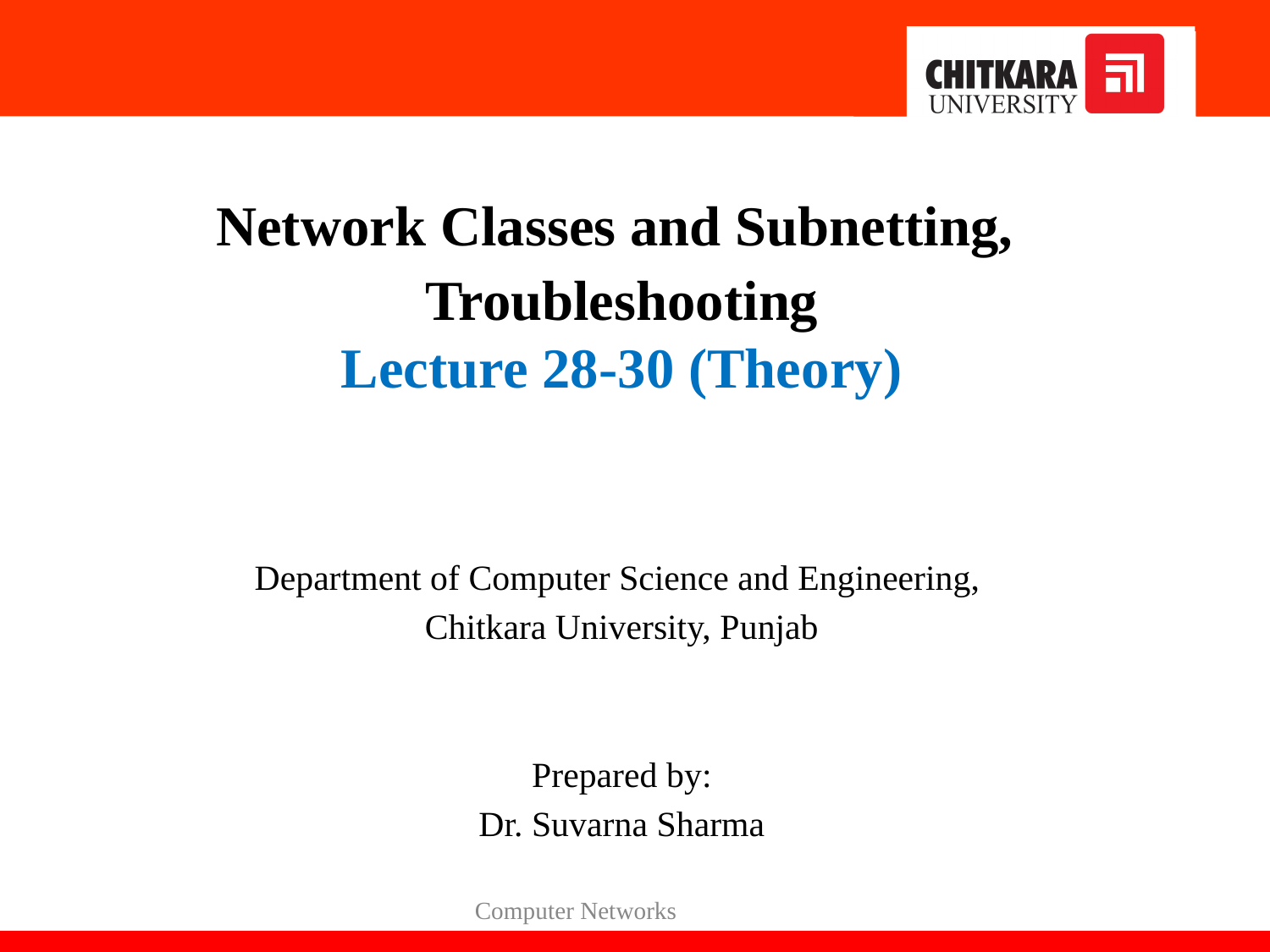

Network Classes and Subnetting,
Troubleshooting
Lecture 28-30 (Theory)

Department of Computer Science and Engineering,
Chitkara University, Punjab

Prepared by:
Dr. Suvarna Sharma

Computer Networks